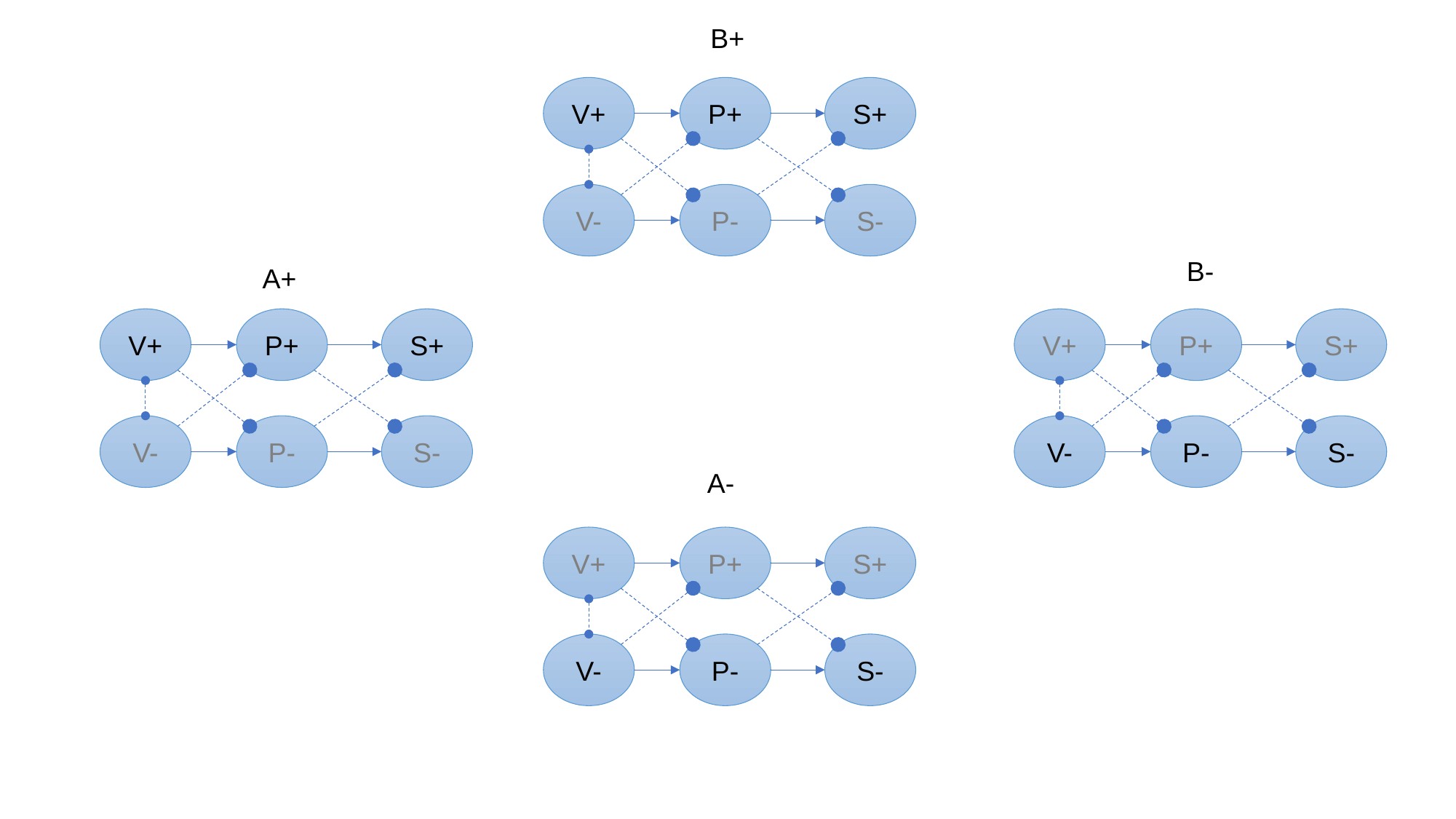

B+
S+
P+
V+
S-
P-
V-
B-
A+
S+
P+
S+
V+
P+
V+
S-
P-
S-
V-
P-
V-
A-
S+
P+
V+
S-
P-
V-